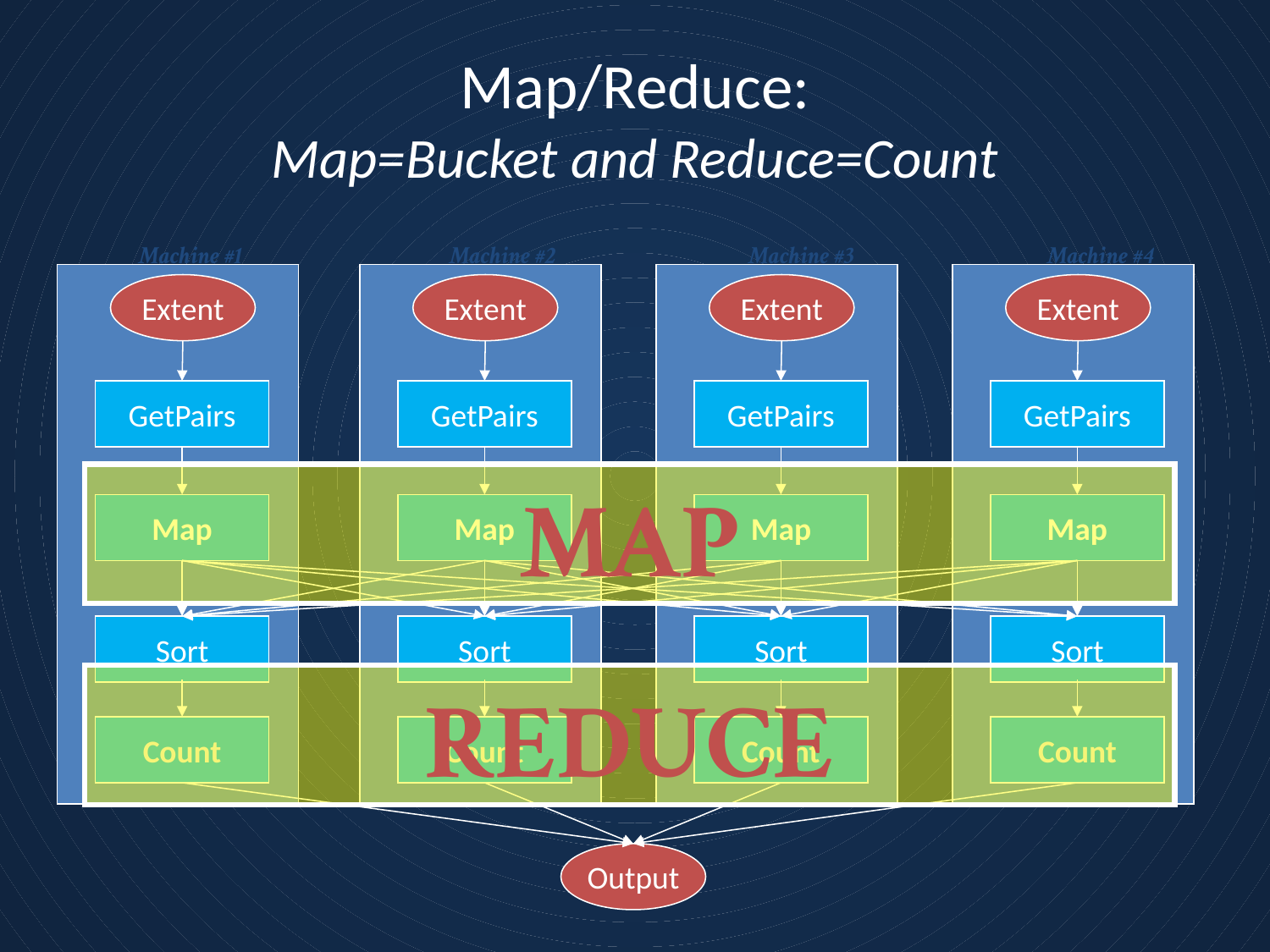

# Map/Reduce: Map=Bucket and Reduce=Count
Machine #1
Machine #2
Machine #3
Machine #4

Extent
Extent
Extent
Extent
GetPairs
GetPairs
GetPairs
GetPairs
MAP
Map
Map
Map
Map
Sort
Sort
Sort
Sort
REDUCE
Count
Count
Count
Count
Output